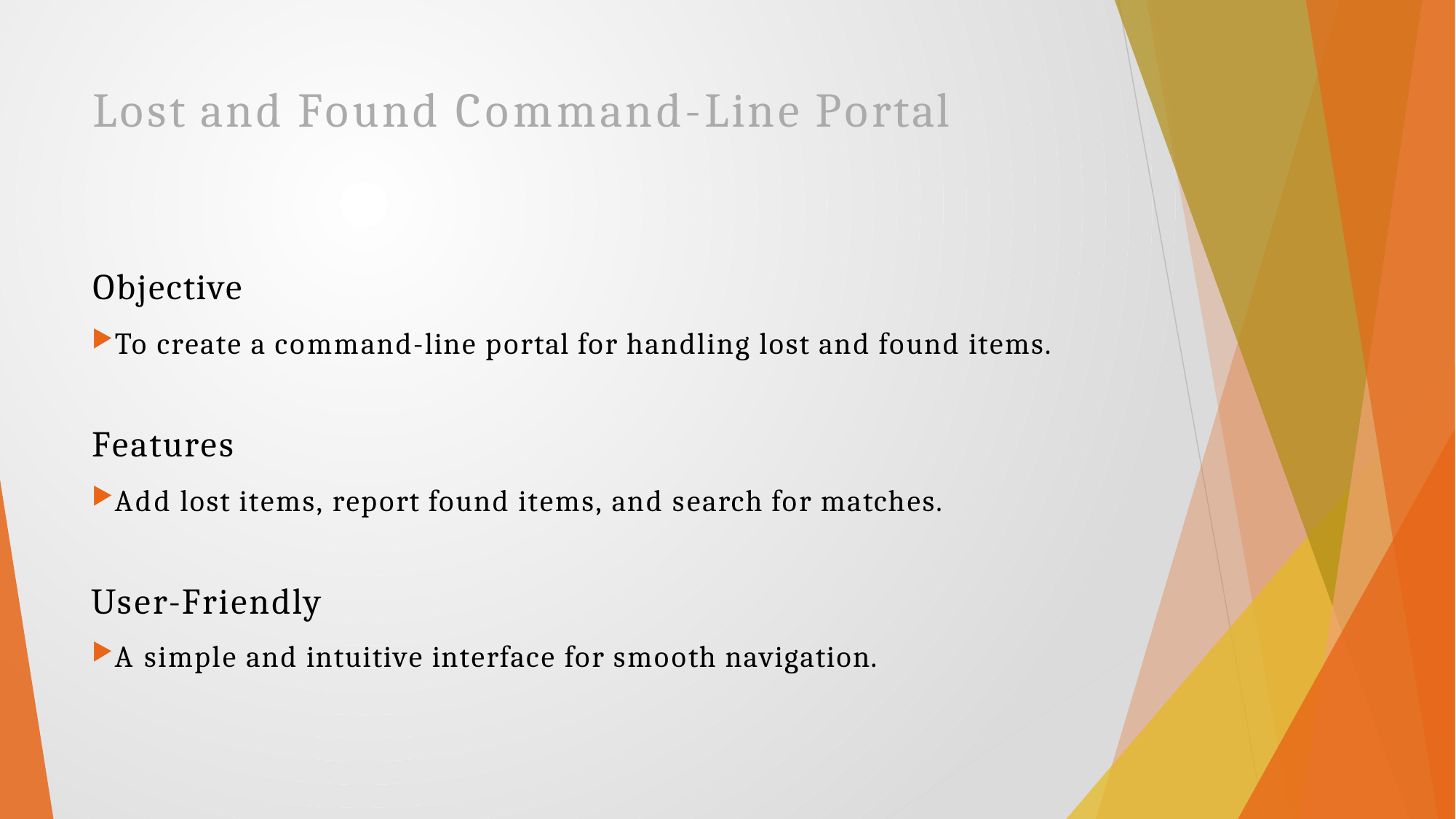

# Lost and Found Command-Line Portal
Objective
To create a command-line portal for handling lost and found items.

Features
Add lost items, report found items, and search for matches.

User-Friendly
A simple and intuitive interface for smooth navigation.